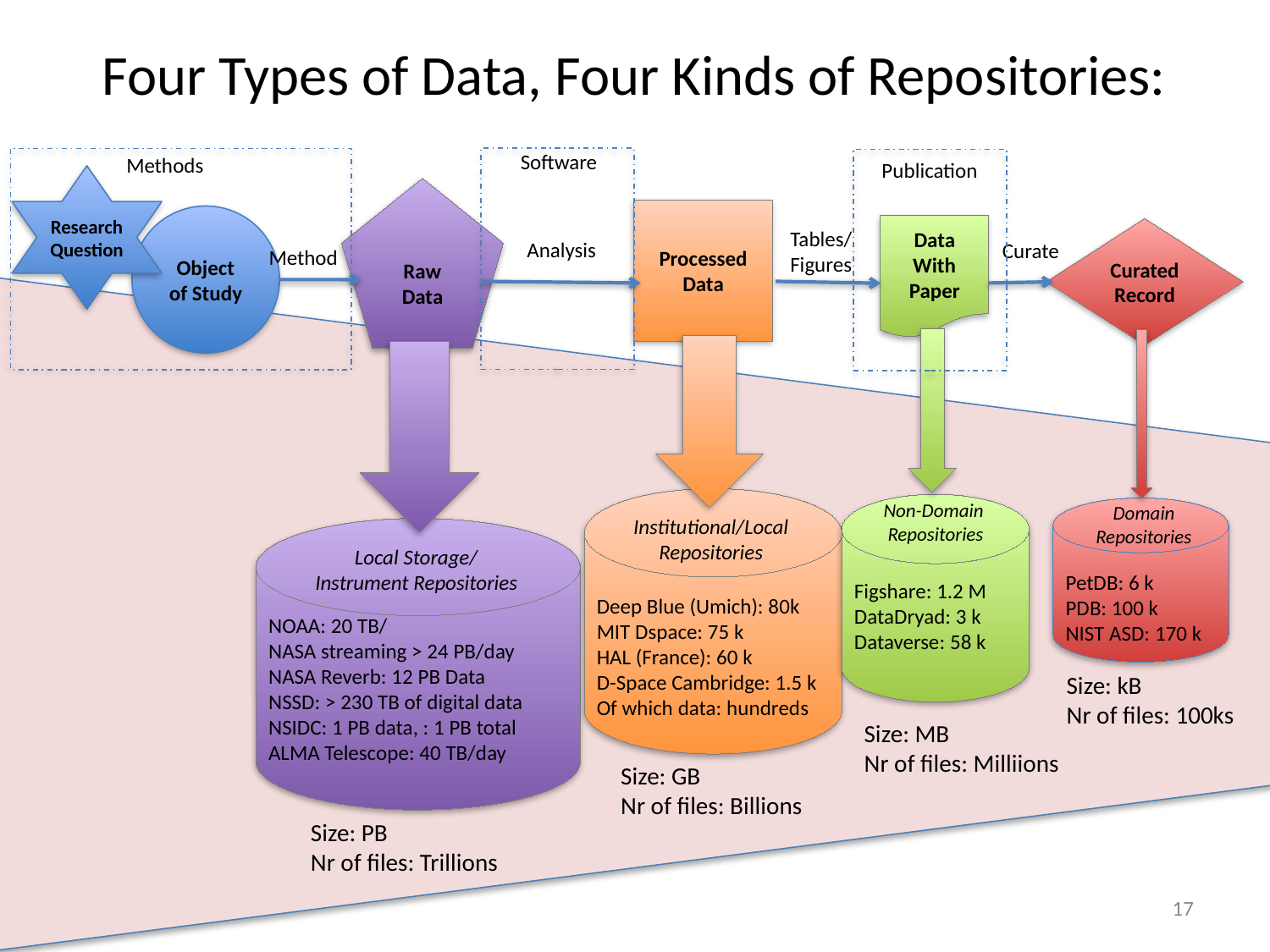

# Four Types of Data, Four Kinds of Repositories:
Software
Methods

Publication
Research
Question
Raw Data
Processed Data
Object of Study
Data With Paper
Curated Record
Tables/
Figures
Analysis
Curate
Method

Non-Domain
Repositories
Figshare: 1.2 M
DataDryad: 3 k
Dataverse: 58 k
Size: MB
Nr of files: Milliions

Domain Repositories

PetDB: 6 k
PDB: 100 k
NIST ASD: 170 k
Size: kB
Nr of files: 100ks

Deep Blue (Umich): 80k
MIT Dspace: 75 k
HAL (France): 60 k
D-Space Cambridge: 1.5 k
Of which data: hundreds

Institutional/Local Repositories
Size: GB
Nr of files: Billions

NOAA: 20 TB/
NASA streaming > 24 PB/day
NASA Reverb: 12 PB Data
NSSD: > 230 TB of digital data
NSIDC: 1 PB data, : 1 PB total
ALMA Telescope: 40 TB/day
Local Storage/
Instrument Repositories
Size: PB
Nr of files: Trillions
17